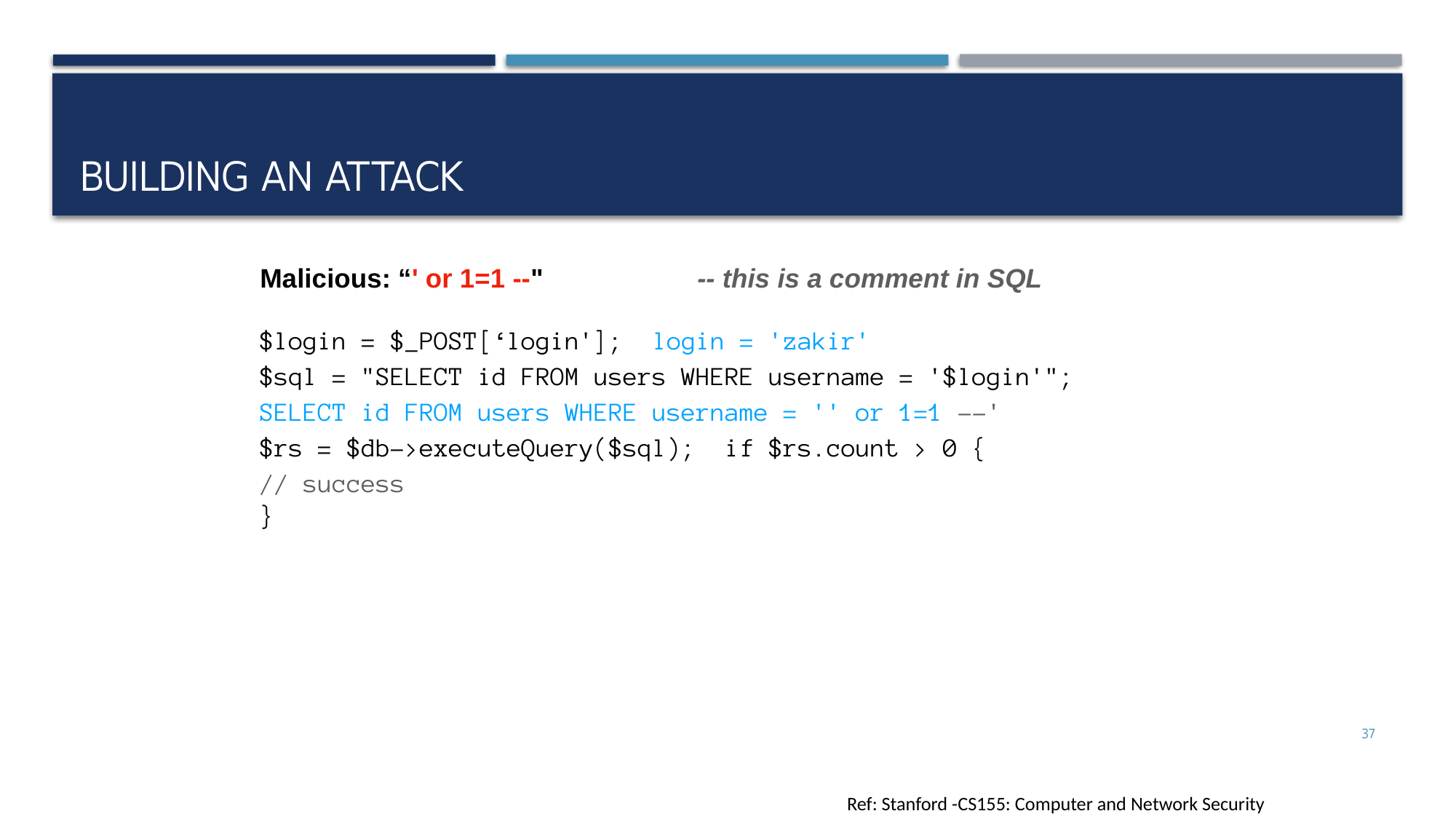

# Building an attack
Malicious: “' or 1=1 --"	-- this is a comment in SQL
$login = $_POST[‘login'];  login = 'zakir'
$sql = "SELECT id FROM users WHERE username = '$login'";  SELECT id FROM users WHERE username = '' or 1=1 --'
$rs = $db->executeQuery($sql);  if $rs.count > 0 {
// success
}
37
Ref: Stanford -CS155: Computer and Network Security